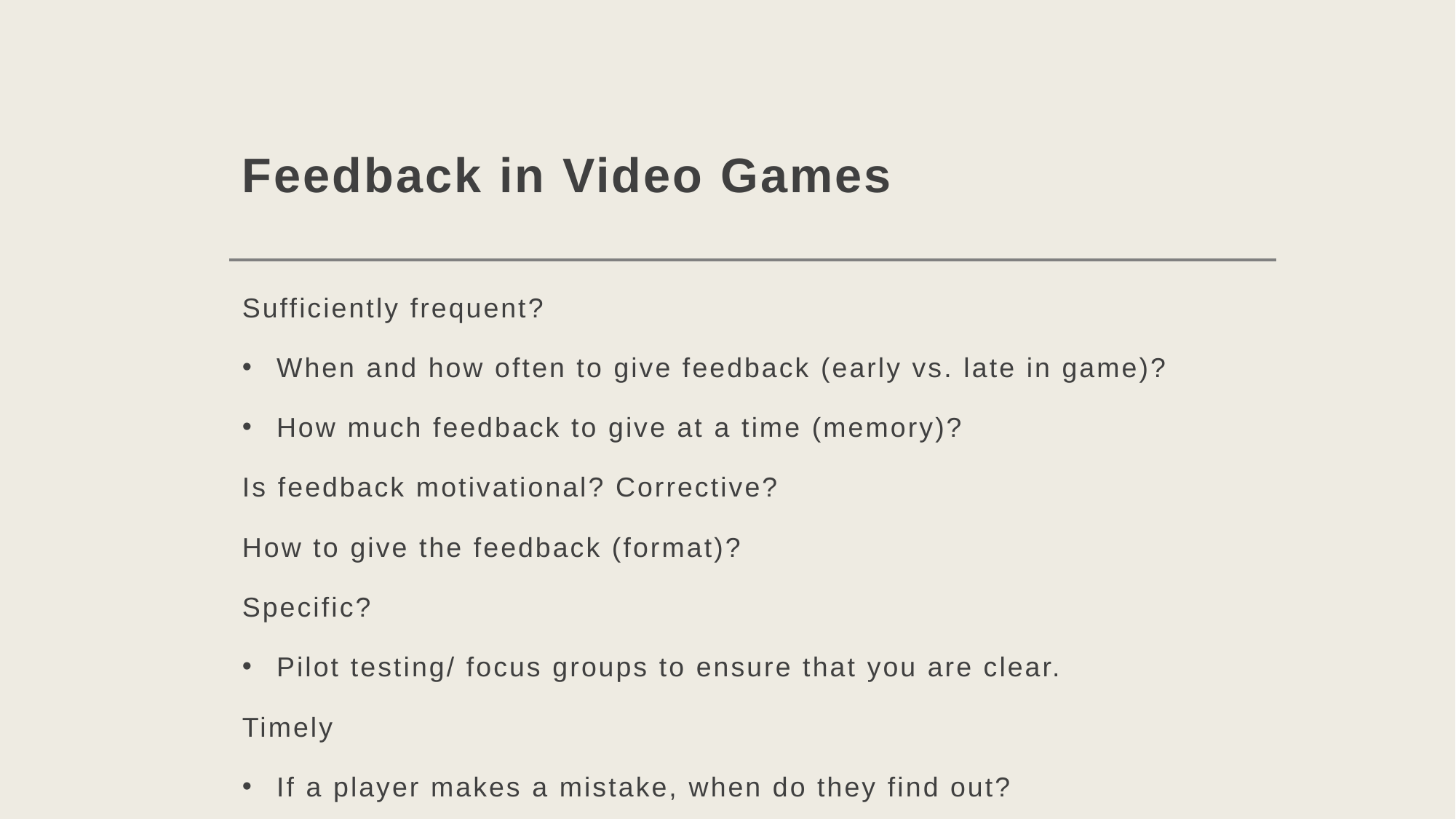

# Feedback in Video Games
Sufficiently frequent?
When and how often to give feedback (early vs. late in game)?
How much feedback to give at a time (memory)?
Is feedback motivational? Corrective?
How to give the feedback (format)?
Specific?
Pilot testing/ focus groups to ensure that you are clear.
Timely
If a player makes a mistake, when do they find out?